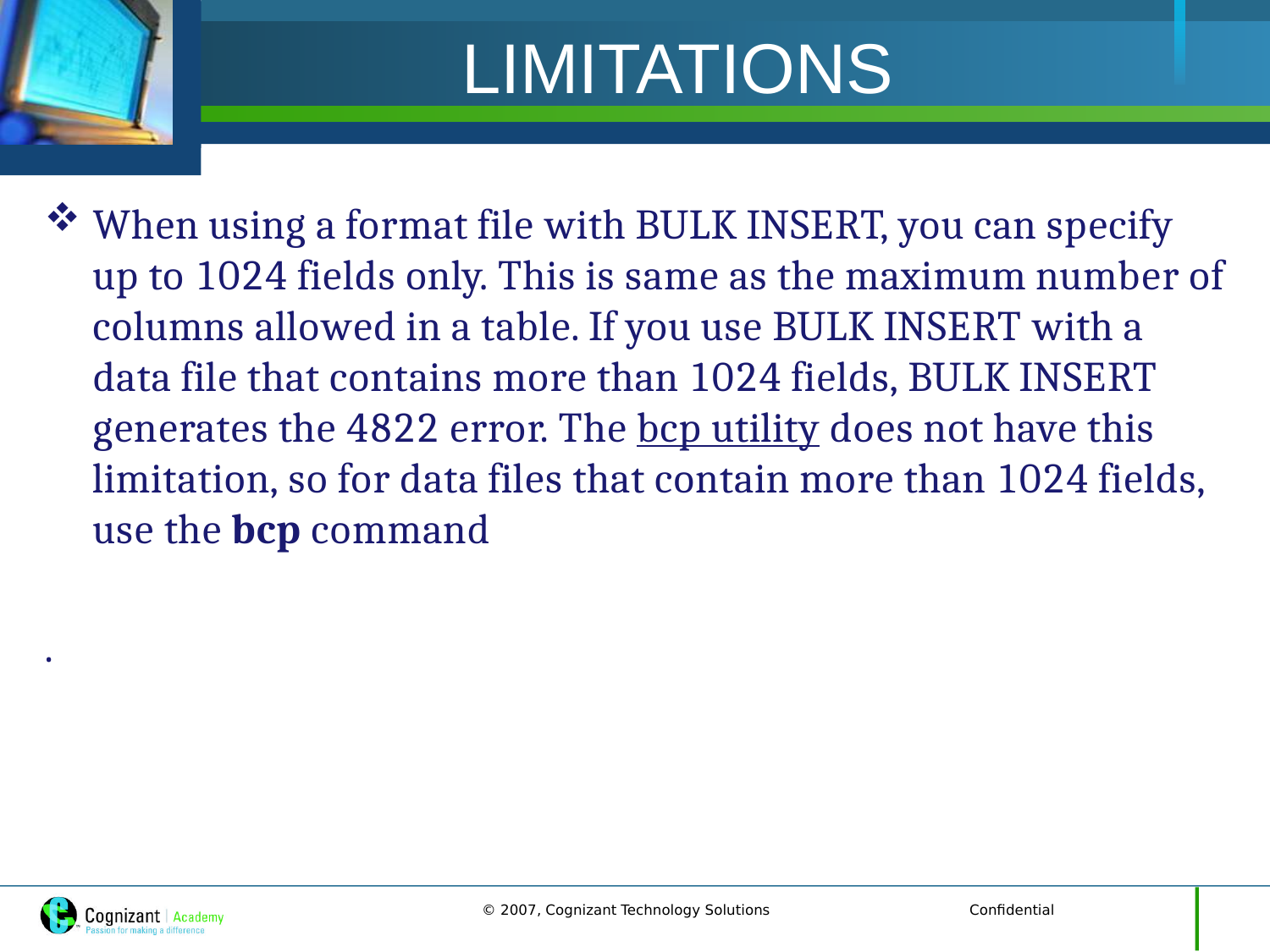

# LIMITATIONS
When using a format file with BULK INSERT, you can specify up to 1024 fields only. This is same as the maximum number of columns allowed in a table. If you use BULK INSERT with a data file that contains more than 1024 fields, BULK INSERT generates the 4822 error. The bcp utility does not have this limitation, so for data files that contain more than 1024 fields, use the bcp command

.